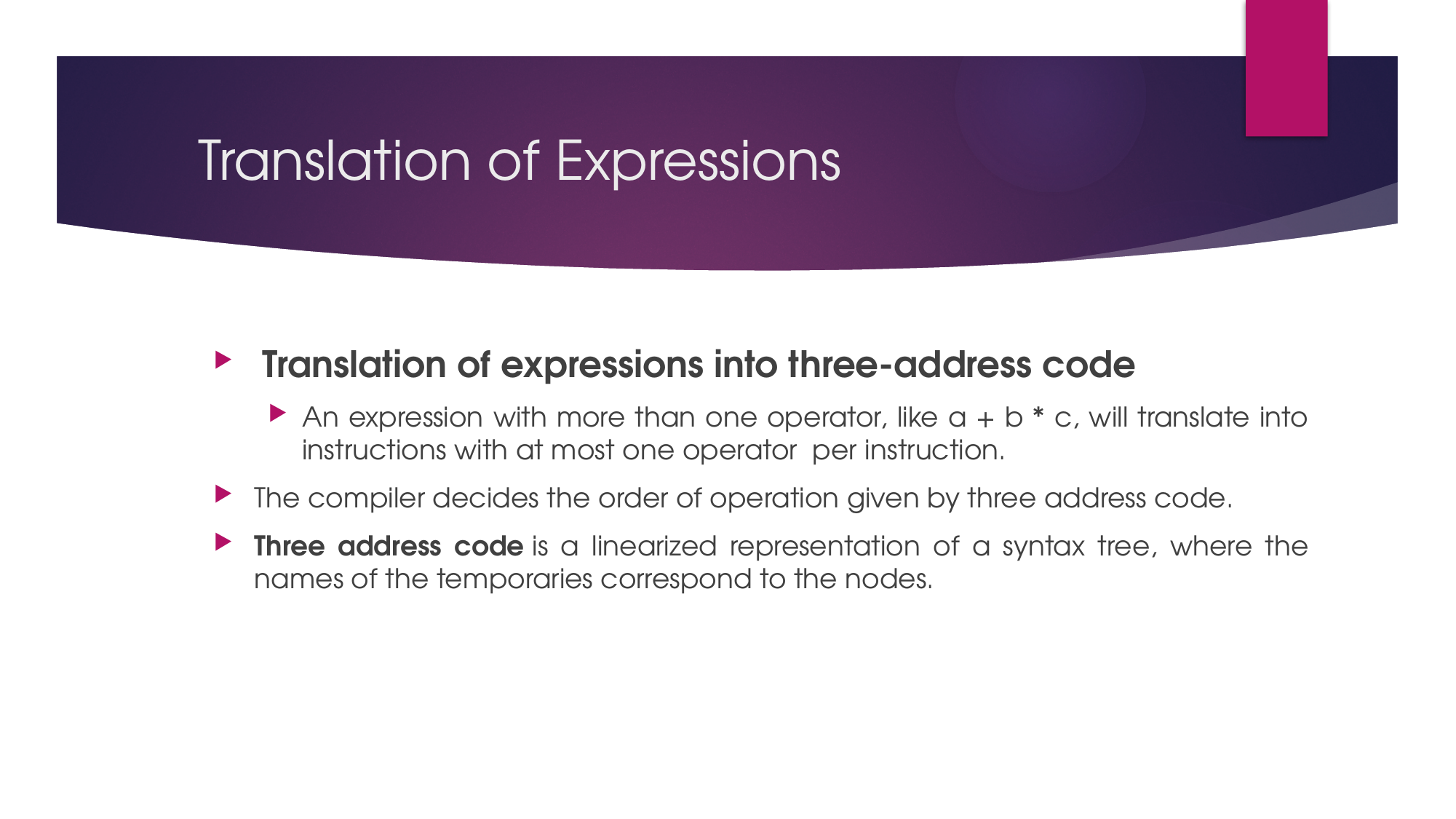

# Translation of Expressions
 Translation of expressions into three-address code
An expression with more than one operator, like a + b * c, will translate into instructions with at most one operator  per instruction.
The compiler decides the order of operation given by three address code.
Three address code is a linearized representation of a syntax tree, where the names of the temporaries correspond to the nodes.